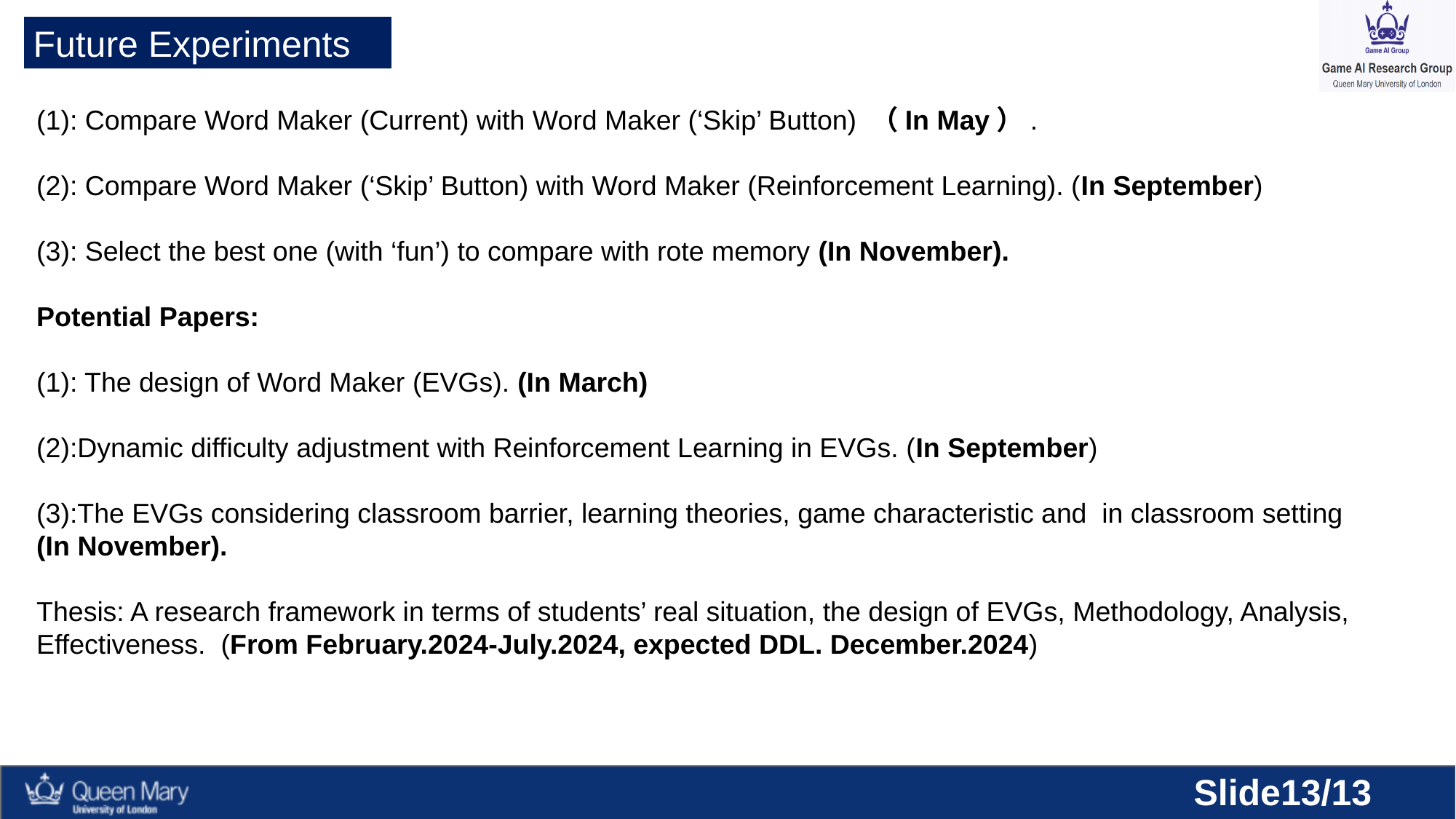

Future Experiments

(1): Compare Word Maker (Current) with Word Maker (‘Skip’ Button) （In May）.

(2): Compare Word Maker (‘Skip’ Button) with Word Maker (Reinforcement Learning). (In September)

(3): Select the best one (with ‘fun’) to compare with rote memory (In November).

Potential Papers:

(1): The design of Word Maker (EVGs). (In March)

(2):Dynamic difficulty adjustment with Reinforcement Learning in EVGs. (In September)

(3):The EVGs considering classroom barrier, learning theories, game characteristic and  in classroom setting
(In November).

Thesis: A research framework in terms of students’ real situation, the design of EVGs, Methodology, Analysis,
Effectiveness.  (From February.2024-July.2024, expected DDL. December.2024)